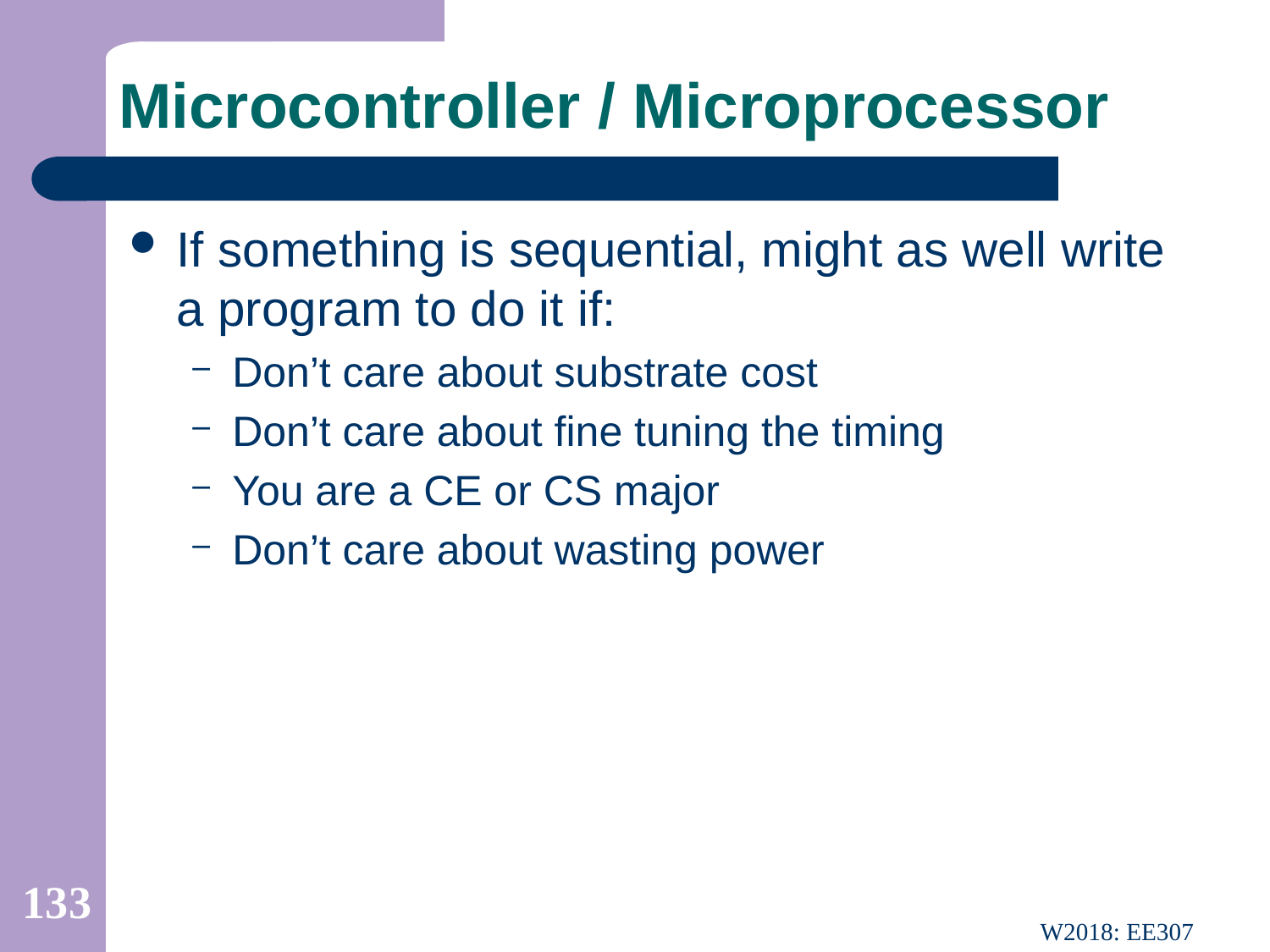

# Microcontroller / Microprocessor
If something is sequential, might as well write a program to do it if:
Don’t care about substrate cost
Don’t care about fine tuning the timing
You are a CE or CS major
Don’t care about wasting power
133
W2018: EE307